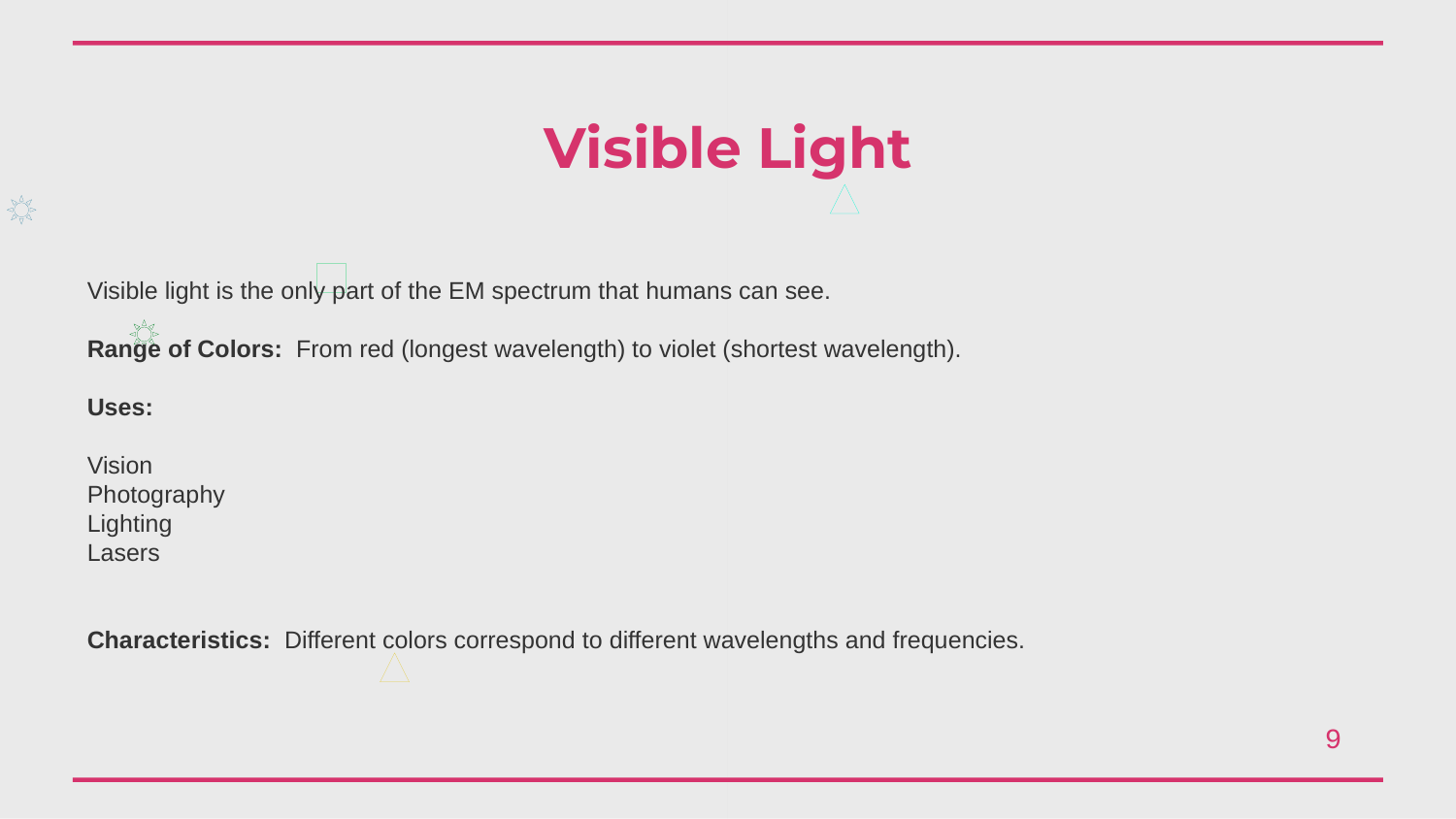

Visible Light

Visible light is the only part of the EM spectrum that humans can see.

Range of Colors:  From red (longest wavelength) to violet (shortest wavelength).

Uses:

Vision
Photography
Lighting
Lasers

Characteristics:  Different colors correspond to different wavelengths and frequencies.

9